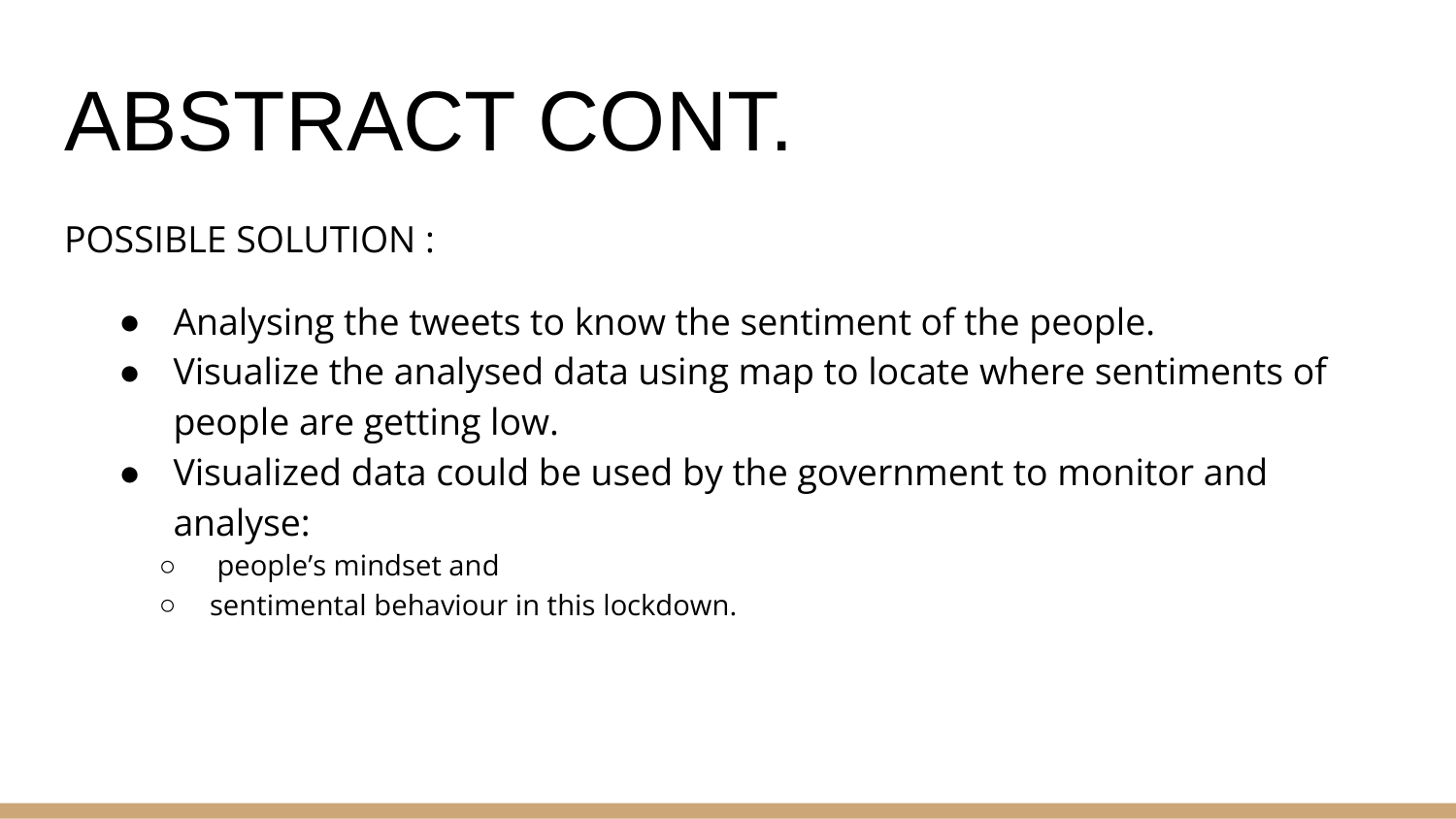

# ABSTRACT CONT.
POSSIBLE SOLUTION :
Analysing the tweets to know the sentiment of the people.
Visualize the analysed data using map to locate where sentiments of people are getting low.
Visualized data could be used by the government to monitor and analyse:
 people’s mindset and
sentimental behaviour in this lockdown.